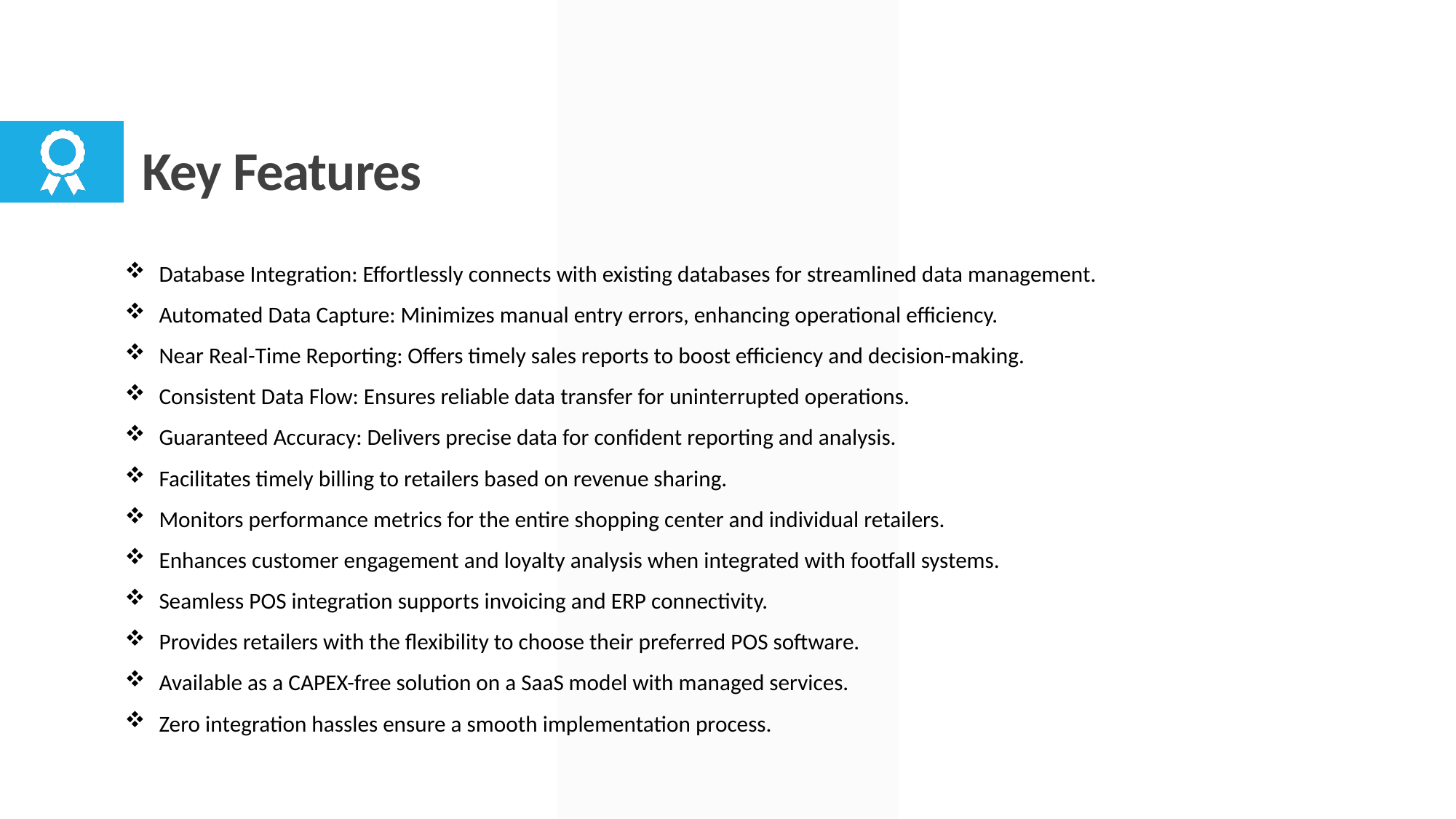

# Key Features

Database Integration: Effortlessly connects with existing databases for streamlined data management.
Automated Data Capture: Minimizes manual entry errors, enhancing operational efficiency.
Near Real-Time Reporting: Offers timely sales reports to boost efficiency and decision-making.
Consistent Data Flow: Ensures reliable data transfer for uninterrupted operations.
Guaranteed Accuracy: Delivers precise data for confident reporting and analysis.
Facilitates timely billing to retailers based on revenue sharing.
Monitors performance metrics for the entire shopping center and individual retailers.
Enhances customer engagement and loyalty analysis when integrated with footfall systems.
Seamless POS integration supports invoicing and ERP connectivity.
Provides retailers with the flexibility to choose their preferred POS software.
Available as a CAPEX-free solution on a SaaS model with managed services.
Zero integration hassles ensure a smooth implementation process.